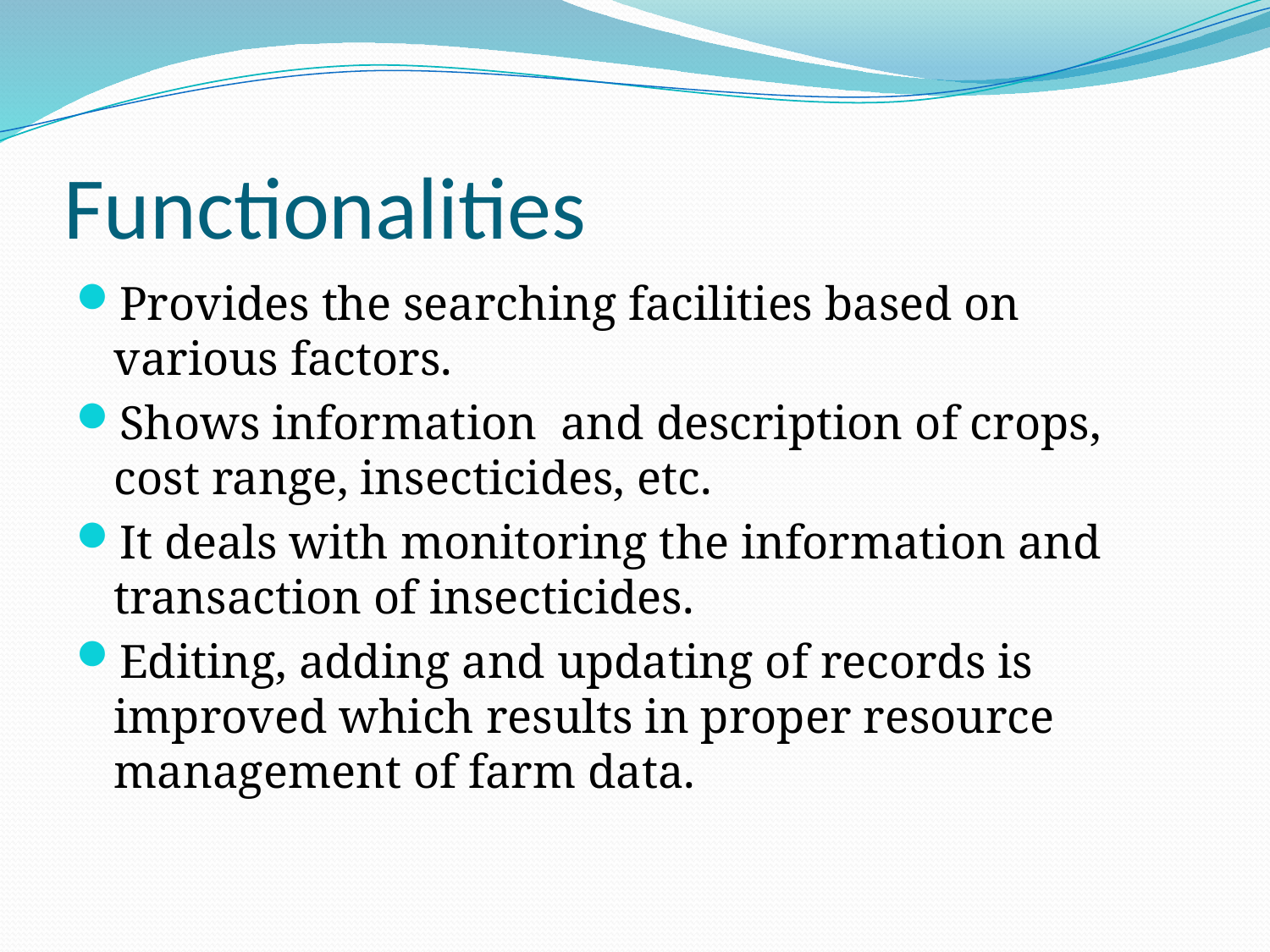

# Functionalities
Provides the searching facilities based on various factors.
Shows information  and description of crops, cost range, insecticides, etc.
It deals with monitoring the information and transaction of insecticides.
Editing, adding and updating of records is improved which results in proper resource management of farm data.